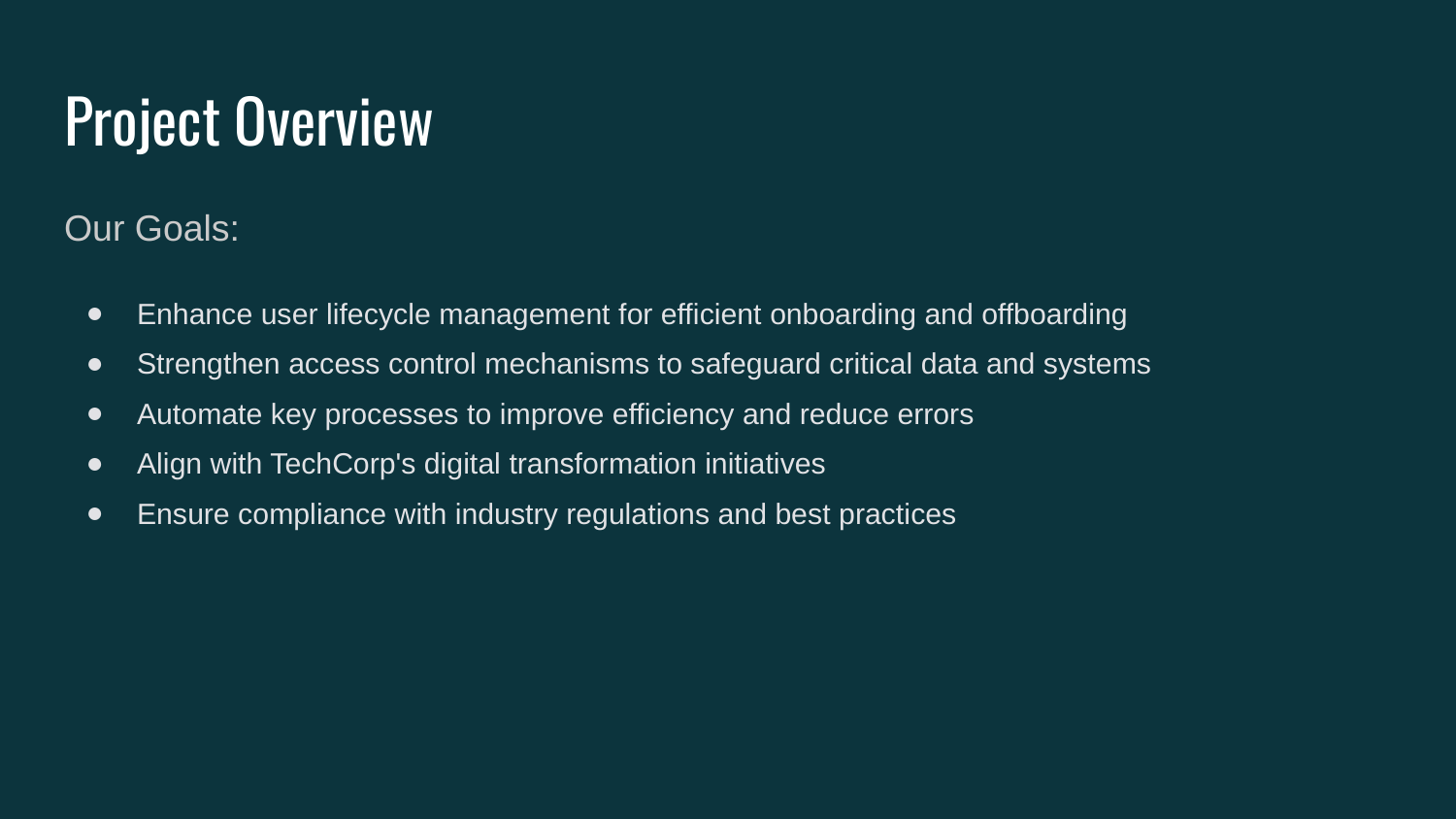

# Project Overview
Our Goals:
Enhance user lifecycle management for efficient onboarding and offboarding
Strengthen access control mechanisms to safeguard critical data and systems
Automate key processes to improve efficiency and reduce errors
Align with TechCorp's digital transformation initiatives
Ensure compliance with industry regulations and best practices